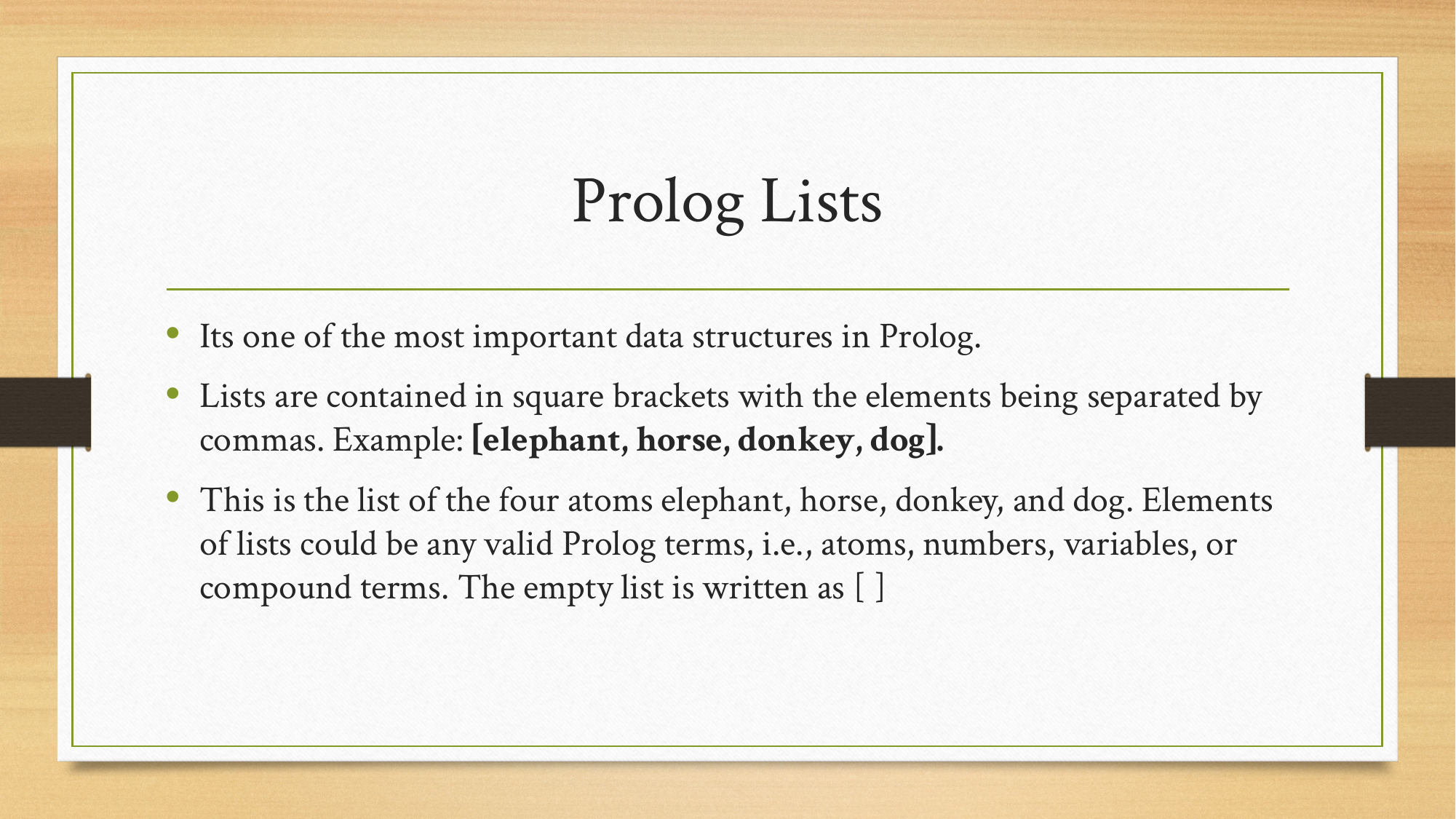

# Prolog Lists
Its one of the most important data structures in Prolog.
Lists are contained in square brackets with the elements being separated by commas. Example: [elephant, horse, donkey, dog].
This is the list of the four atoms elephant, horse, donkey, and dog. Elements of lists could be any valid Prolog terms, i.e., atoms, numbers, variables, or compound terms. The empty list is written as [ ]